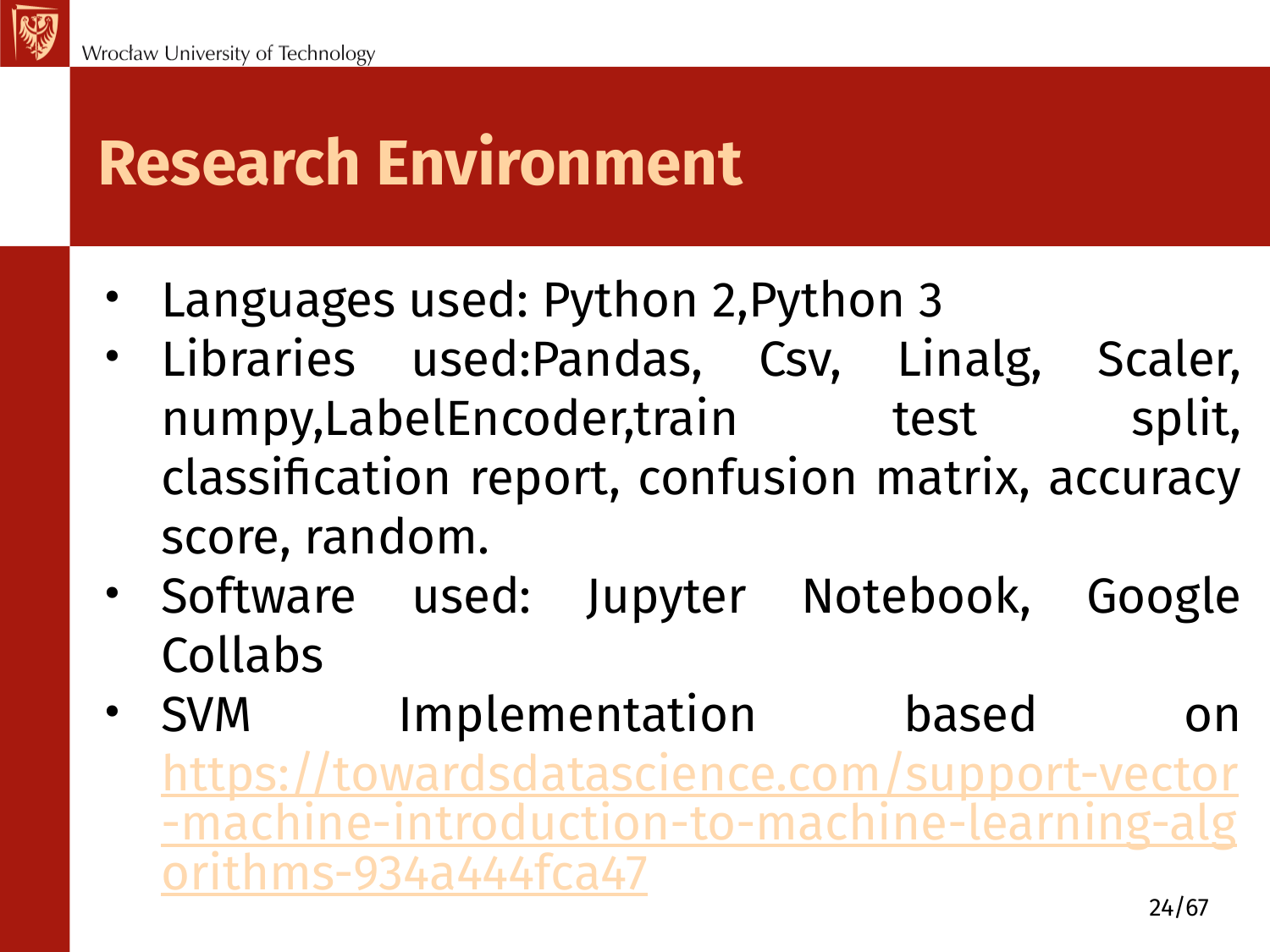

# Research Environment
Languages used: Python 2,Python 3
Libraries used:Pandas, Csv, Linalg, Scaler, numpy,LabelEncoder,train test split, classification report, confusion matrix, accuracy score, random.
Software used: Jupyter Notebook, Google Collabs
SVM Implementation based on https://towardsdatascience.com/support-vector-machine-introduction-to-machine-learning-algorithms-934a444fca47
24/67